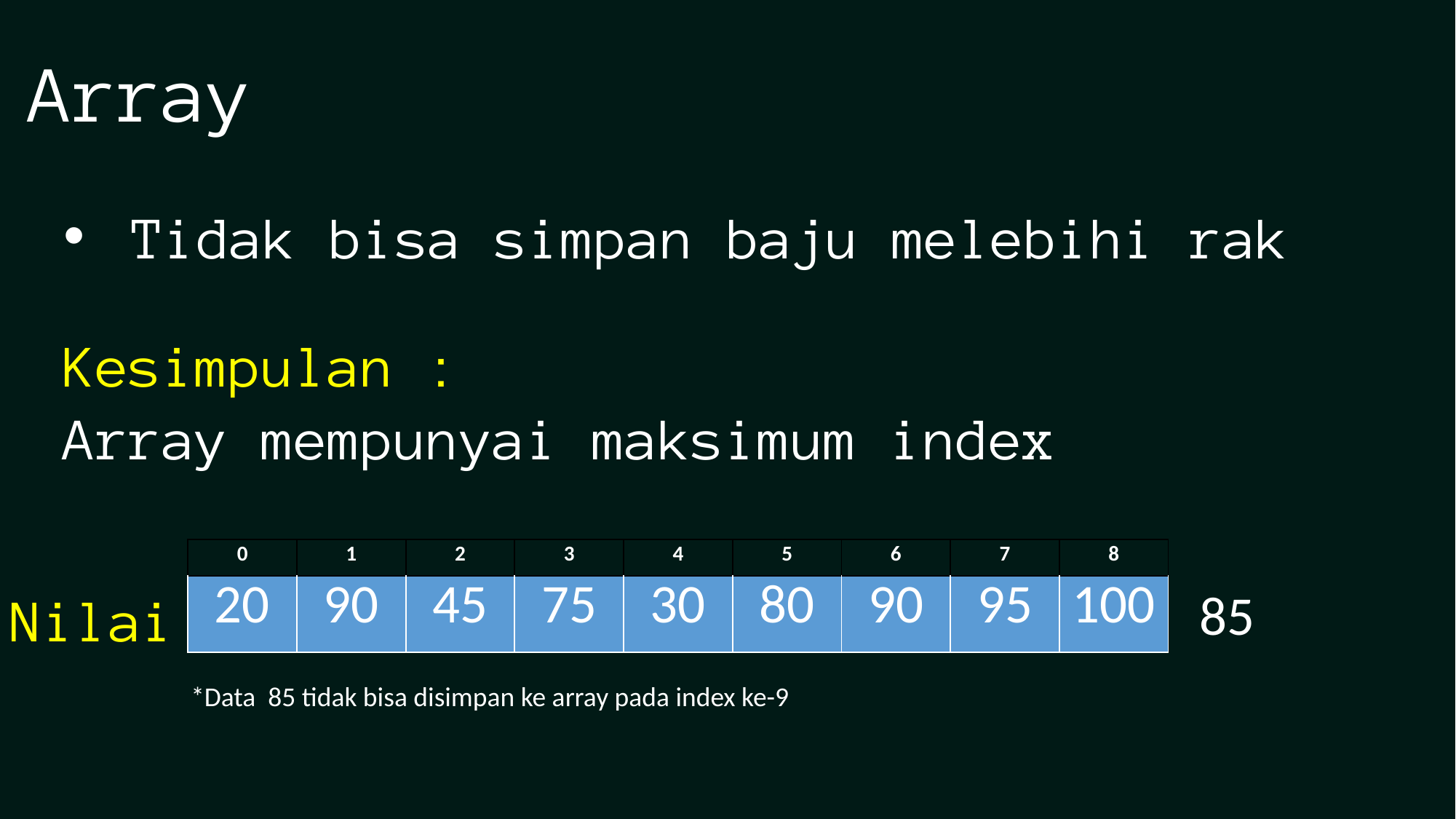

Array
Tidak bisa simpan baju melebihi rak
Kesimpulan :
Array mempunyai maksimum index
| 0 | 1 | 2 | 3 | 4 | 5 | 6 | 7 | 8 |
| --- | --- | --- | --- | --- | --- | --- | --- | --- |
| 20 | 90 | 45 | 75 | 30 | 80 | 90 | 95 | 100 |
85
Nilai
*Data  85 tidak bisa disimpan ke array pada index ke-9